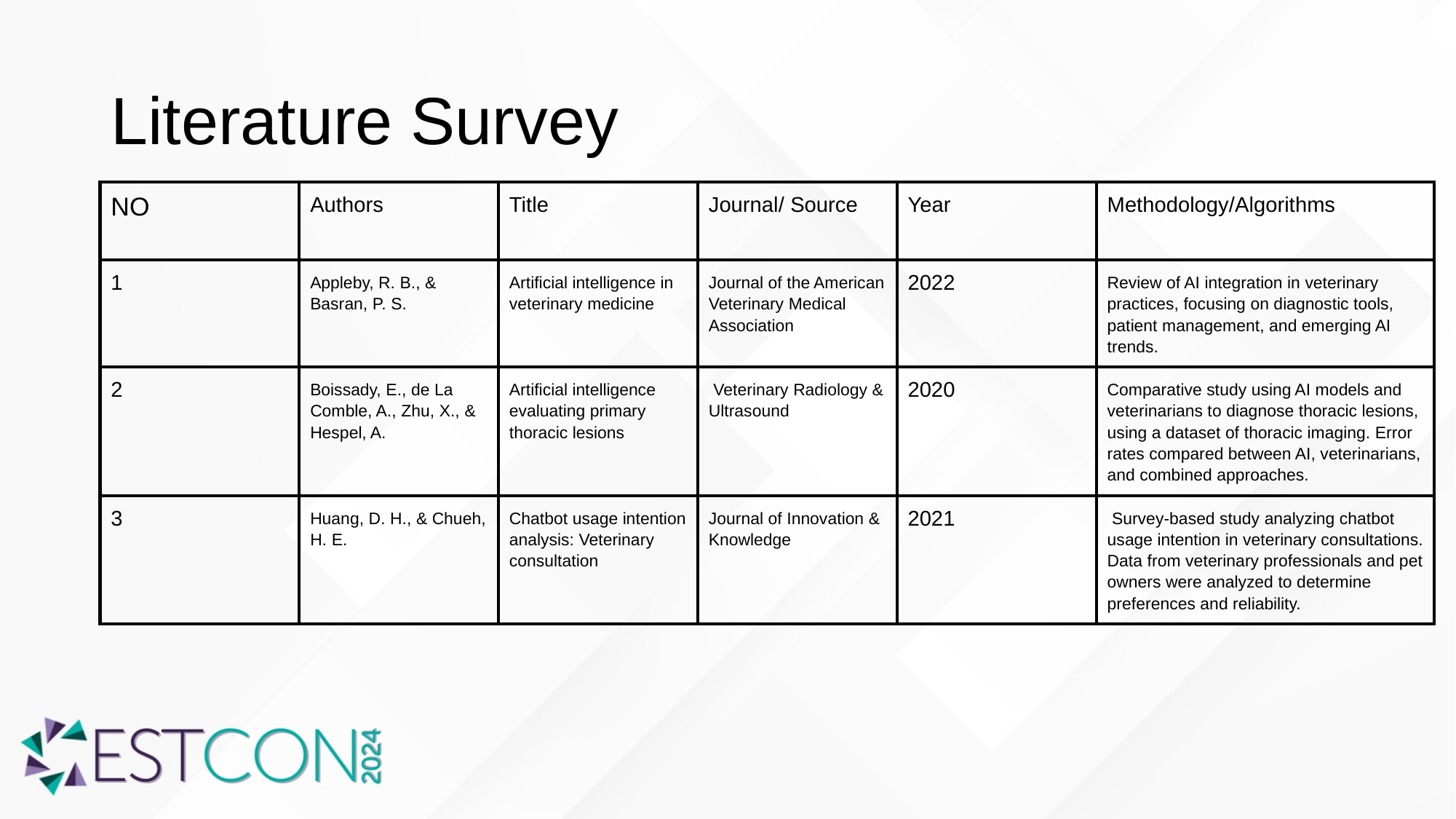

# Literature Survey
| NO | Authors | Title | Journal/ Source | Year | Methodology/Algorithms |
| --- | --- | --- | --- | --- | --- |
| 1 | Appleby, R. B., & Basran, P. S. | Artificial intelligence in veterinary medicine | Journal of the American Veterinary Medical Association | 2022 | Review of AI integration in veterinary practices, focusing on diagnostic tools, patient management, and emerging AI trends. |
| 2 | Boissady, E., de La Comble, A., Zhu, X., & Hespel, A. | Artificial intelligence evaluating primary thoracic lesions | Veterinary Radiology & Ultrasound | 2020 | Comparative study using AI models and veterinarians to diagnose thoracic lesions, using a dataset of thoracic imaging. Error rates compared between AI, veterinarians, and combined approaches. |
| 3 | Huang, D. H., & Chueh, H. E. | Chatbot usage intention analysis: Veterinary consultation | Journal of Innovation & Knowledge | 2021 | Survey-based study analyzing chatbot usage intention in veterinary consultations. Data from veterinary professionals and pet owners were analyzed to determine preferences and reliability. |